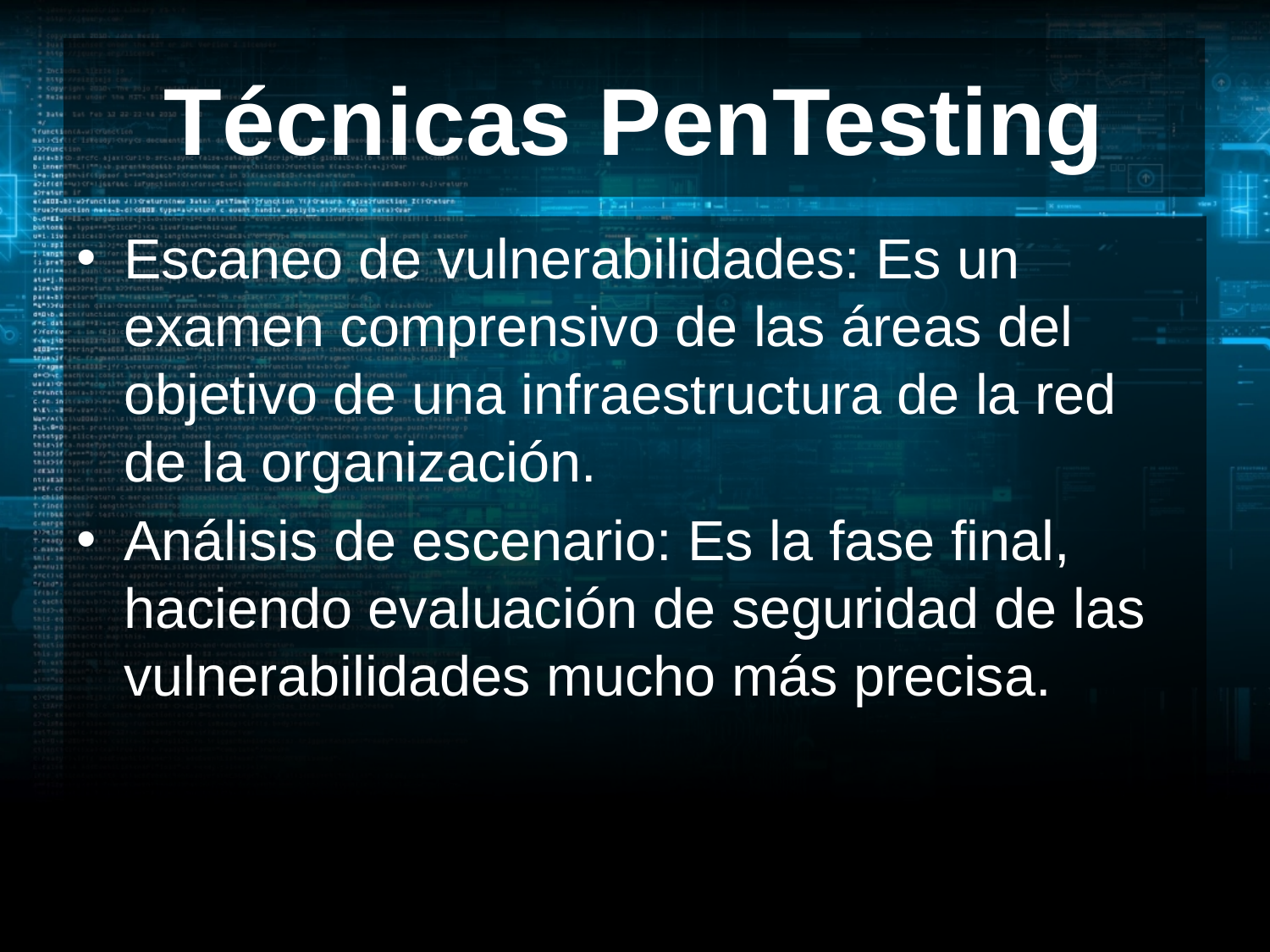

# Técnicas PenTesting
Escaneo de vulnerabilidades: Es un examen comprensivo de las áreas del objetivo de una infraestructura de la red de la organización.
Análisis de escenario: Es la fase final, haciendo evaluación de seguridad de las vulnerabilidades mucho más precisa.